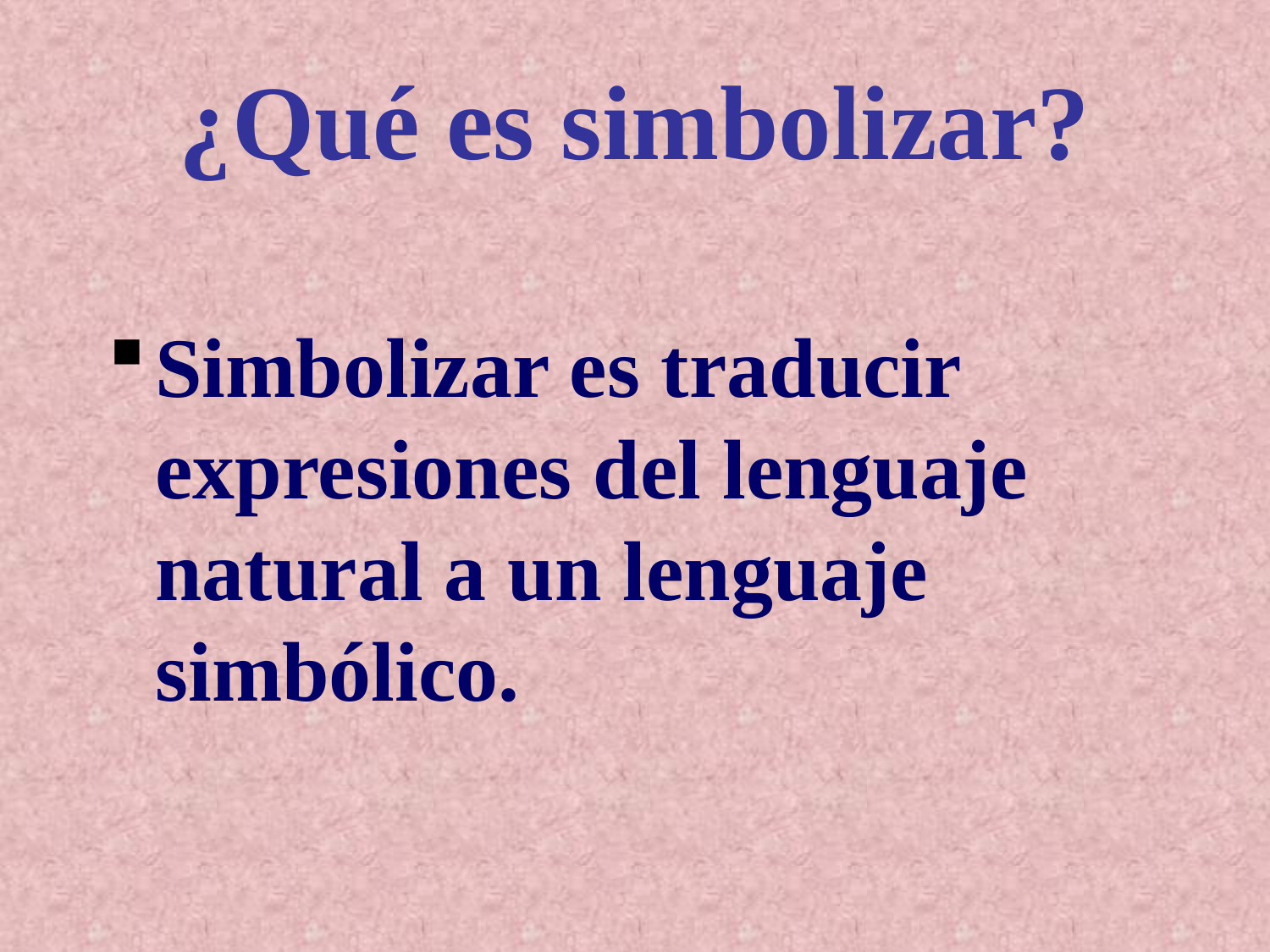

# ¿Qué es simbolizar?
Simbolizar es traducir expresiones del lenguaje natural a un lenguaje simbólico.